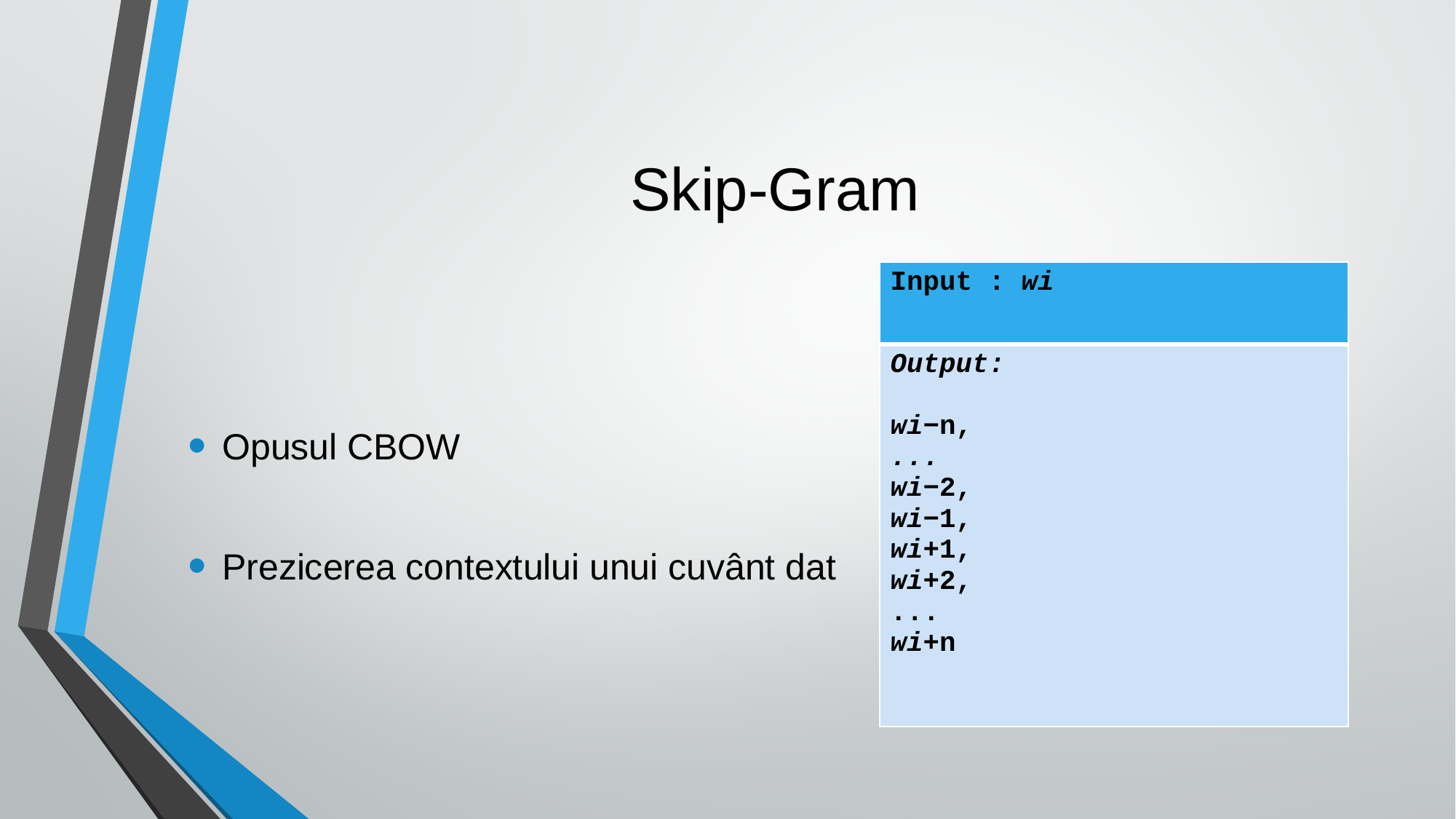

# Skip-Gram
| Input : wi |
| --- |
| Output: wi−n, ... wi−2, wi−1, wi+1, wi+2, ... wi+n |
Opusul CBOW

Prezicerea contextului unui cuvânt dat